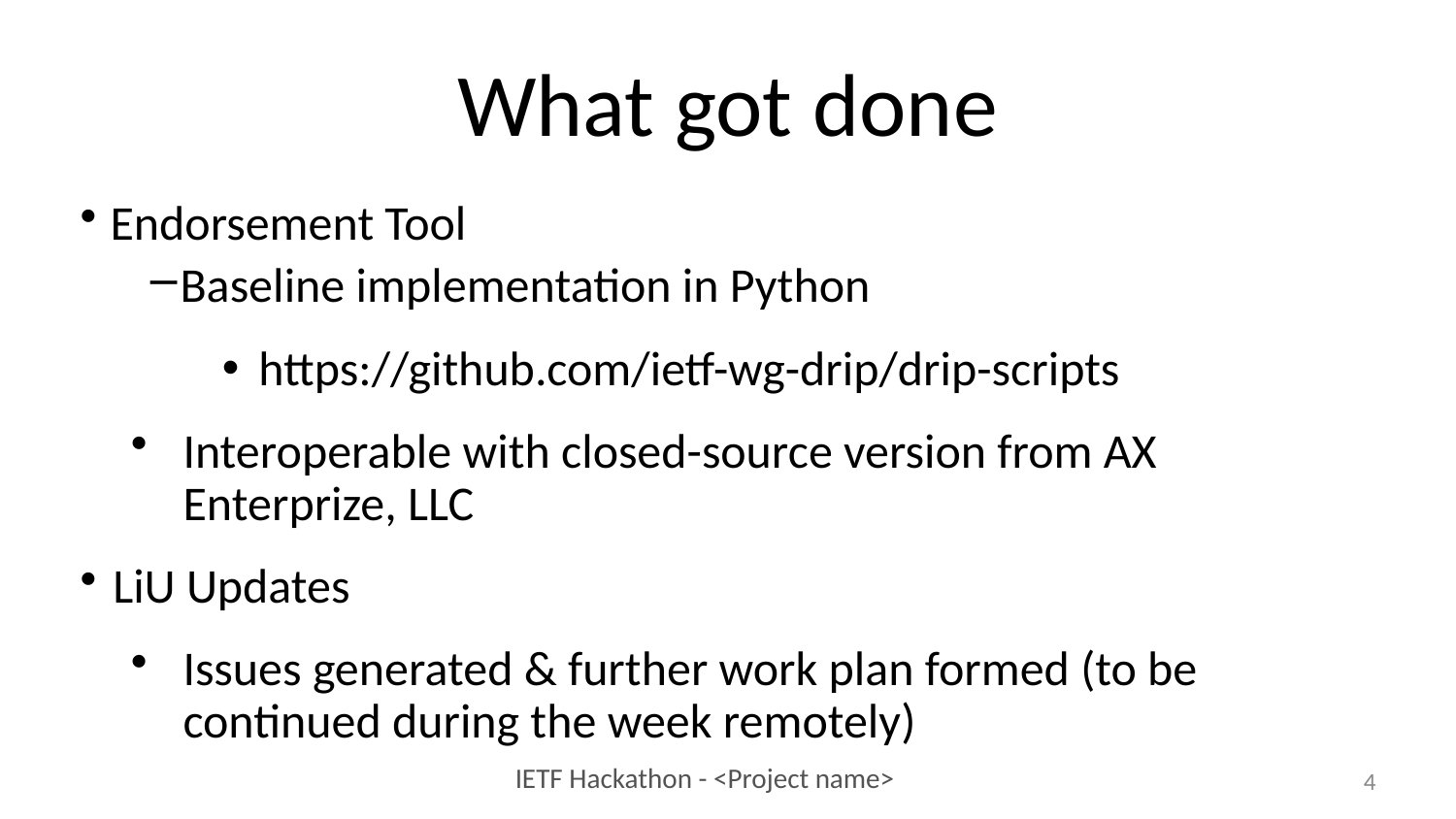

# What got done
Endorsement Tool
Baseline implementation in Python
https://github.com/ietf-wg-drip/drip-scripts
Interoperable with closed-source version from AX Enterprize, LLC
LiU Updates
Issues generated & further work plan formed (to be continued during the week remotely)
4